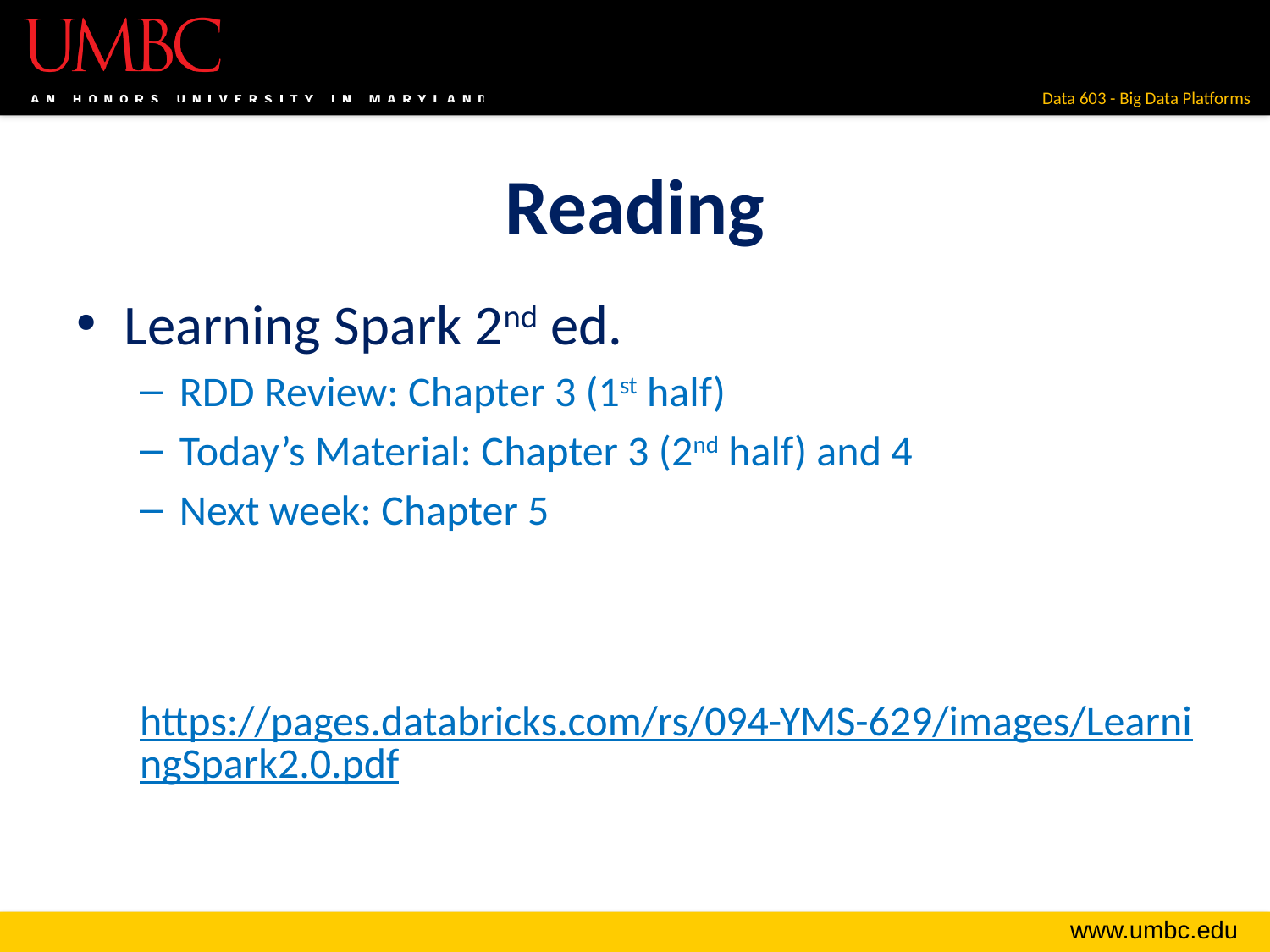

# Reading
Learning Spark 2nd ed.
RDD Review: Chapter 3 (1st half)
Today’s Material: Chapter 3 (2nd half) and 4
Next week: Chapter 5

https://pages.databricks.com/rs/094-YMS-629/images/LearningSpark2.0.pdf